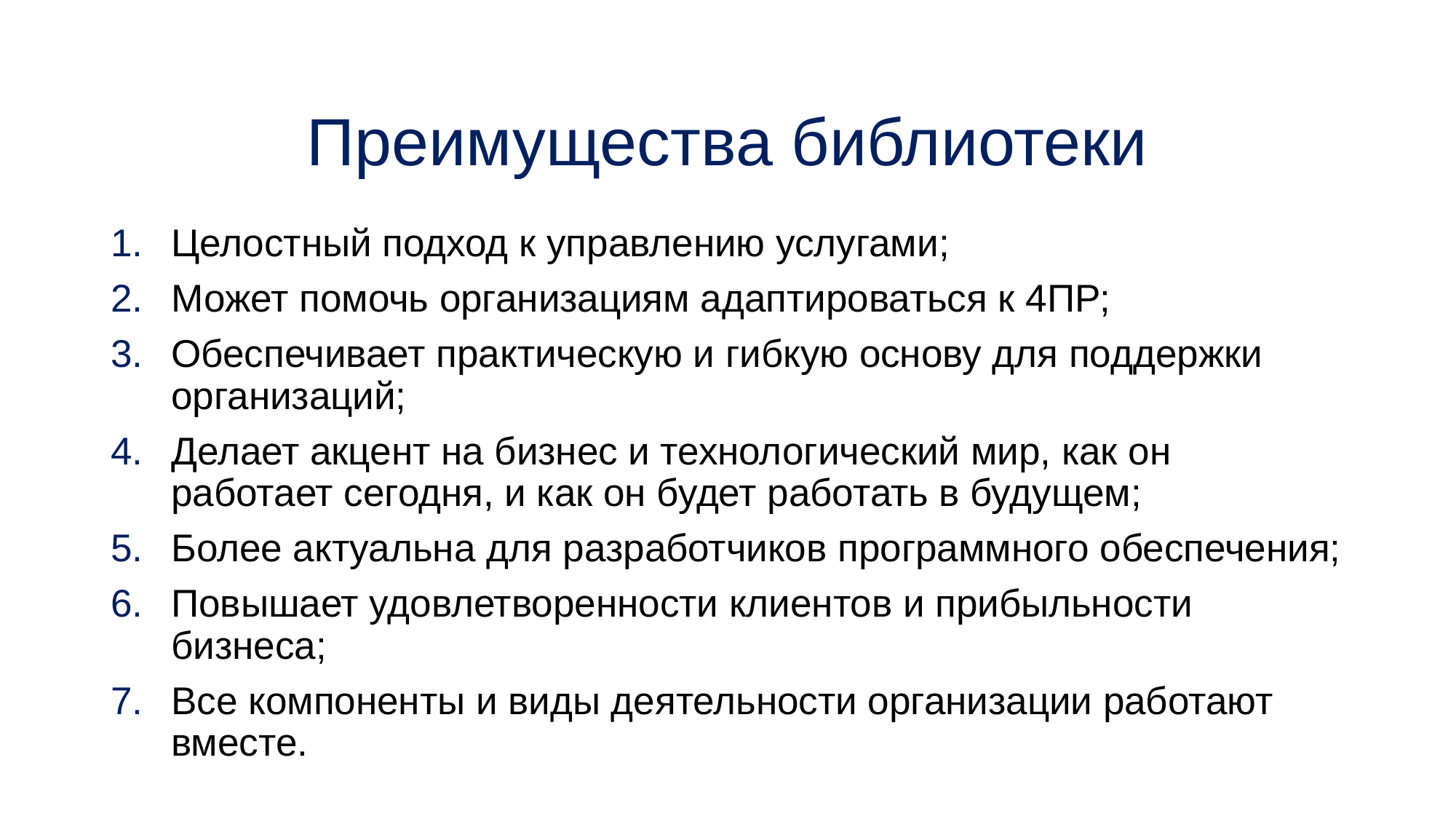

Преимущества библиотеки
Целостный подход к управлению услугами;
Может помочь организациям адаптироваться к 4ПР;
Обеспечивает практическую и гибкую основу для поддержки организаций;
Делает акцент на бизнес и технологический мир, как он работает сегодня, и как он будет работать в будущем;
Более актуальна для разработчиков программного обеспечения;
Повышает удовлетворенности клиентов и прибыльности бизнеса;
Все компоненты и виды деятельности организации работают вместе.